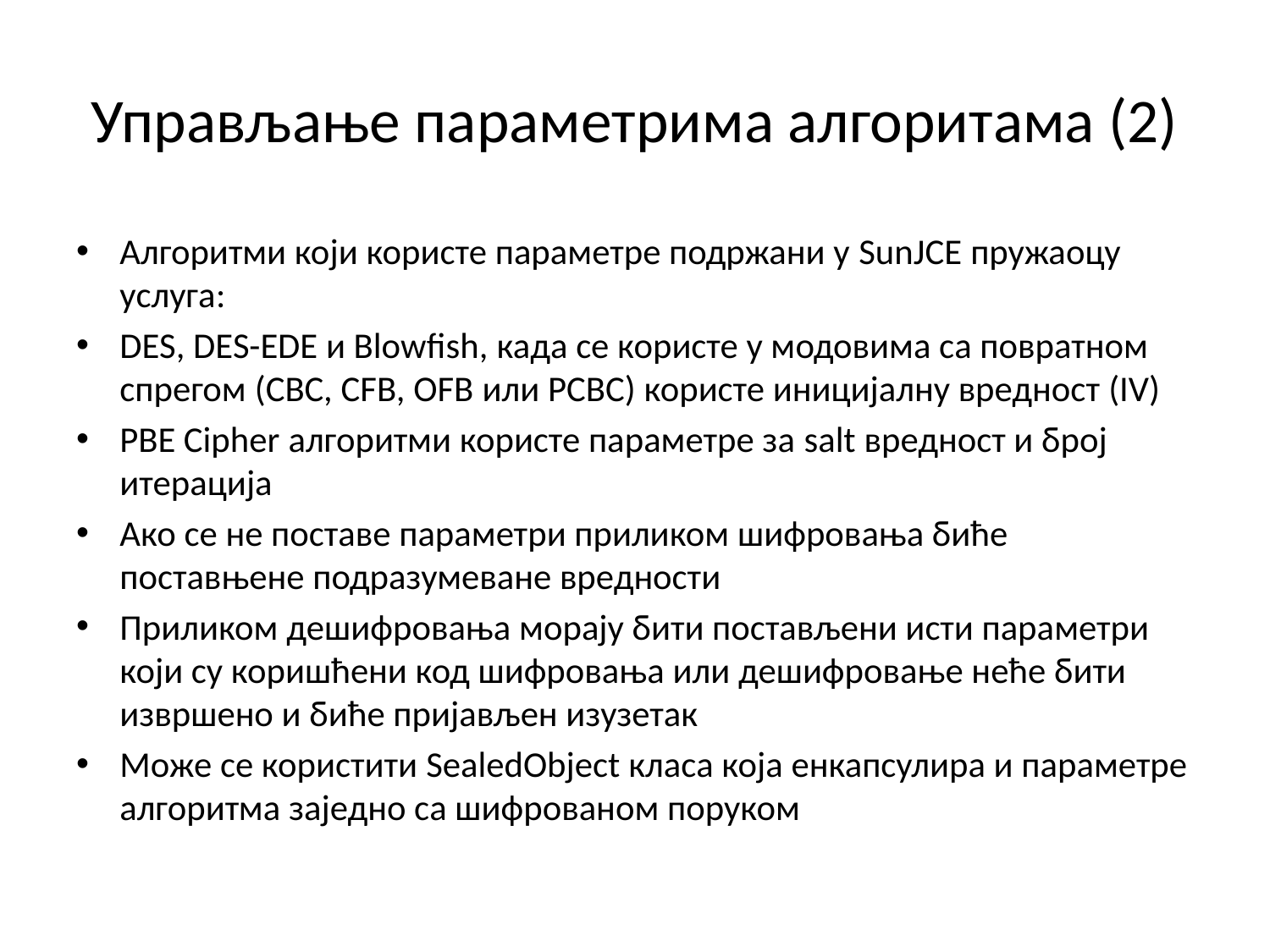

# Управљање параметрима алгоритама (2)
Алгоритми који користе параметре подржани у SunJCE пружаоцу услуга:
DES, DES-EDE и Blowfish, када се користе у модовима са повратном спрегом (CBC, CFB, OFB или PCBC) користе иницијалну вредност (IV)
PBE Cipher алгоритми користе параметре за salt вредност и број итерација
Ако се не поставе параметри приликом шифровања биће поставњене подразумеване вредности
Приликом дешифровања морају бити постављени исти параметри који су коришћени код шифровања или дешифровање неће бити извршено и биће пријављен изузетак
Може се користити SealedObject класа која енкапсулира и параметре алгоритма заједно са шифрованом поруком